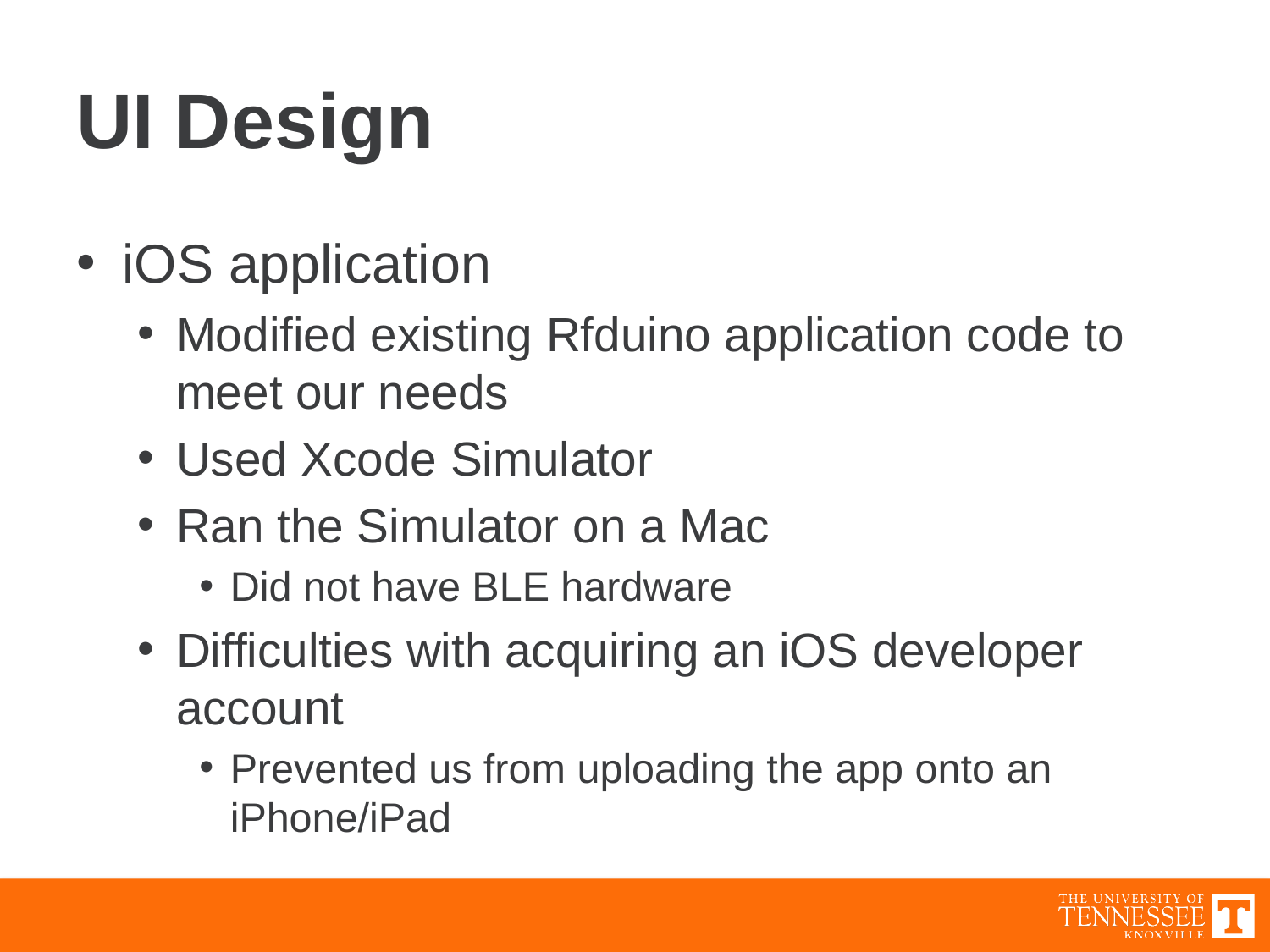

# UI Design
iOS application
Modified existing Rfduino application code to meet our needs
Used Xcode Simulator
Ran the Simulator on a Mac
Did not have BLE hardware
Difficulties with acquiring an iOS developer account
Prevented us from uploading the app onto an iPhone/iPad